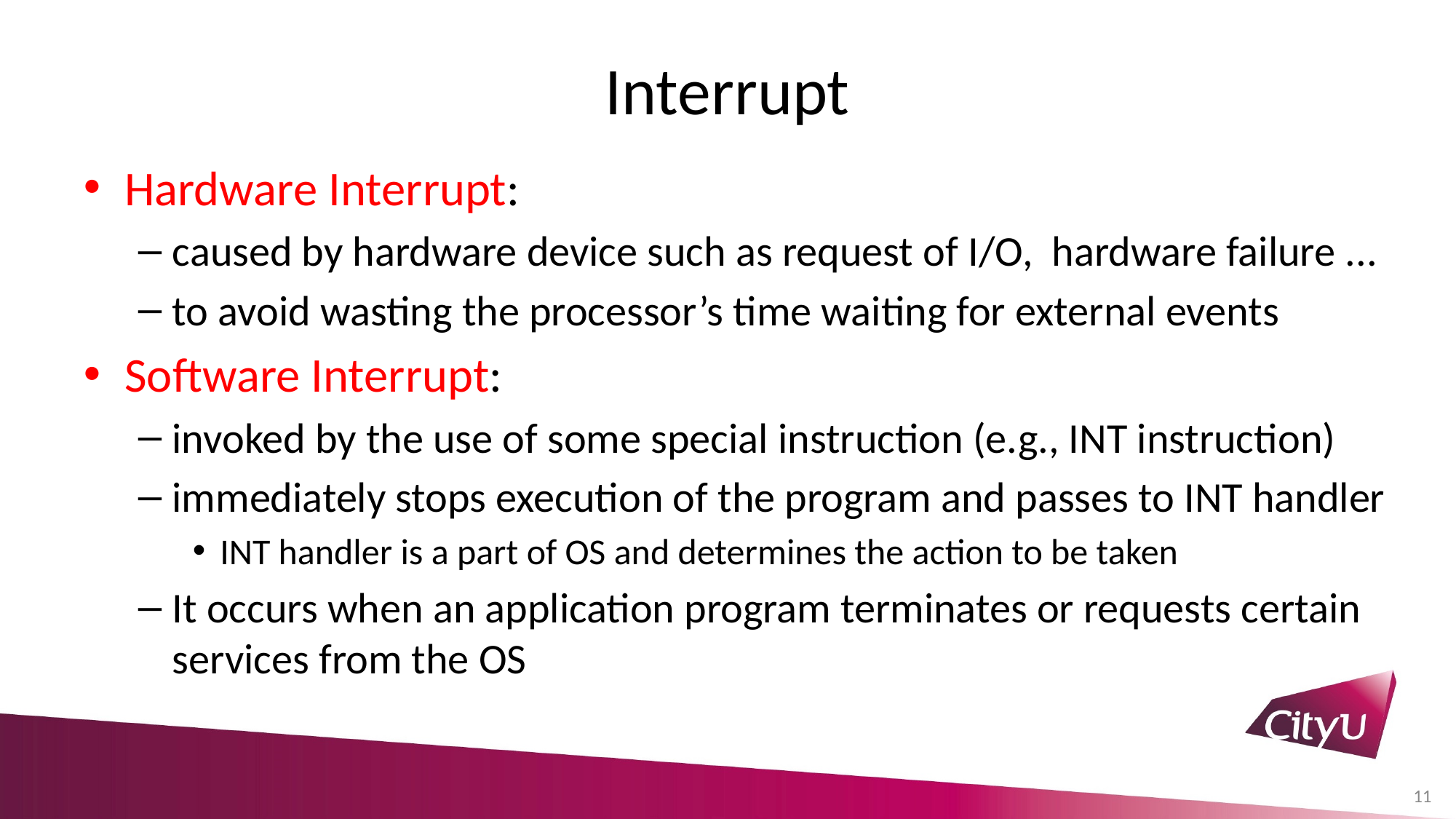

# Interrupt
Hardware Interrupt:
caused by hardware device such as request of I/O,  hardware failure ...
to avoid wasting the processor’s time waiting for external events
Software Interrupt:
invoked by the use of some special instruction (e.g., INT instruction)
immediately stops execution of the program and passes to INT handler
INT handler is a part of OS and determines the action to be taken
It occurs when an application program terminates or requests certain services from the OS
11